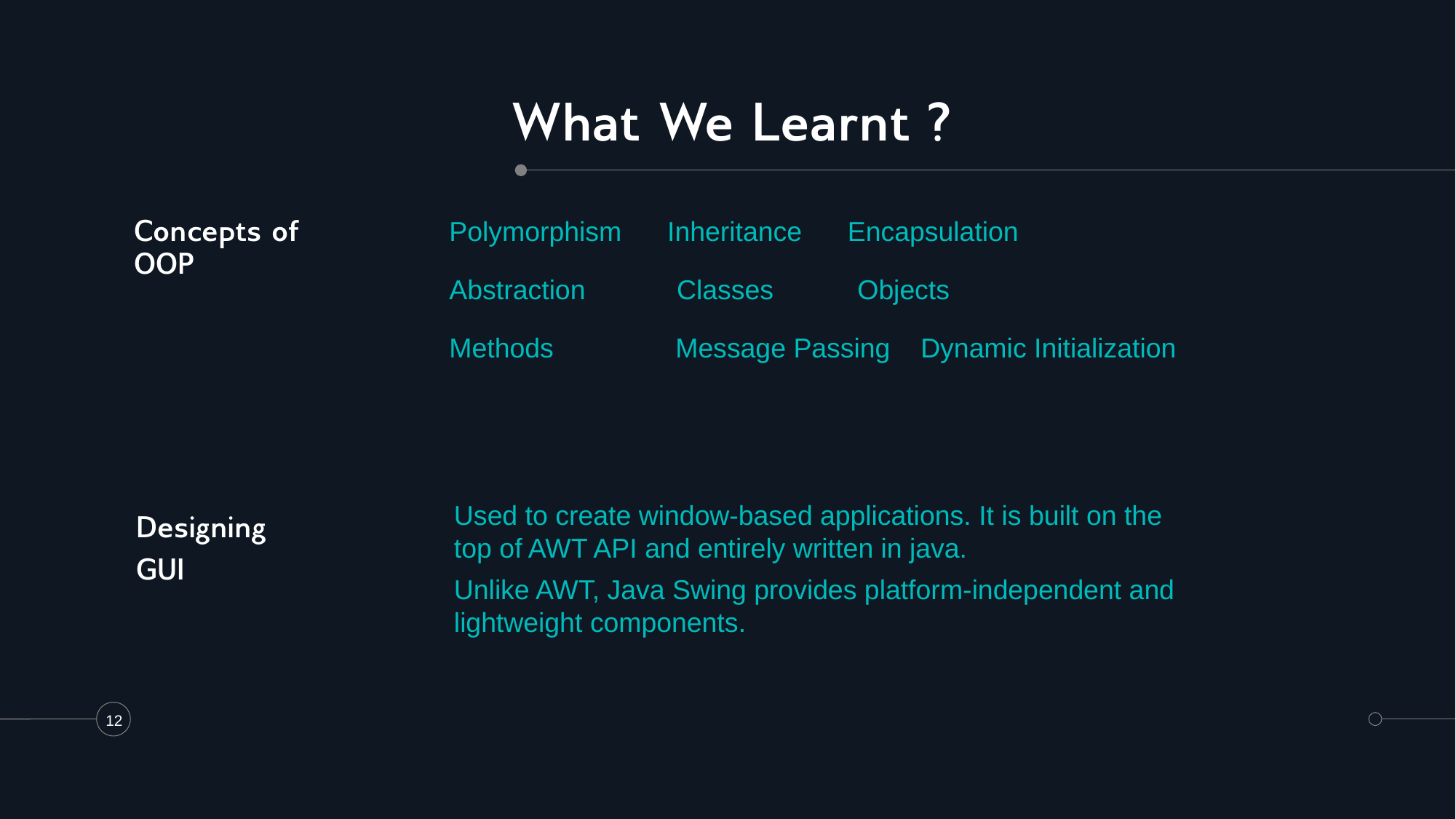

# What We Learnt ?
Polymorphism      Inheritance      Encapsulation
Abstraction            Classes           Objects
Methods                Message Passing    Dynamic Initialization

Concepts of OOP
Used to create window-based applications. It is built on the top of AWT API and entirely written in java.
Unlike AWT, Java Swing provides platform-independent and lightweight components.

Designing
GUI
12